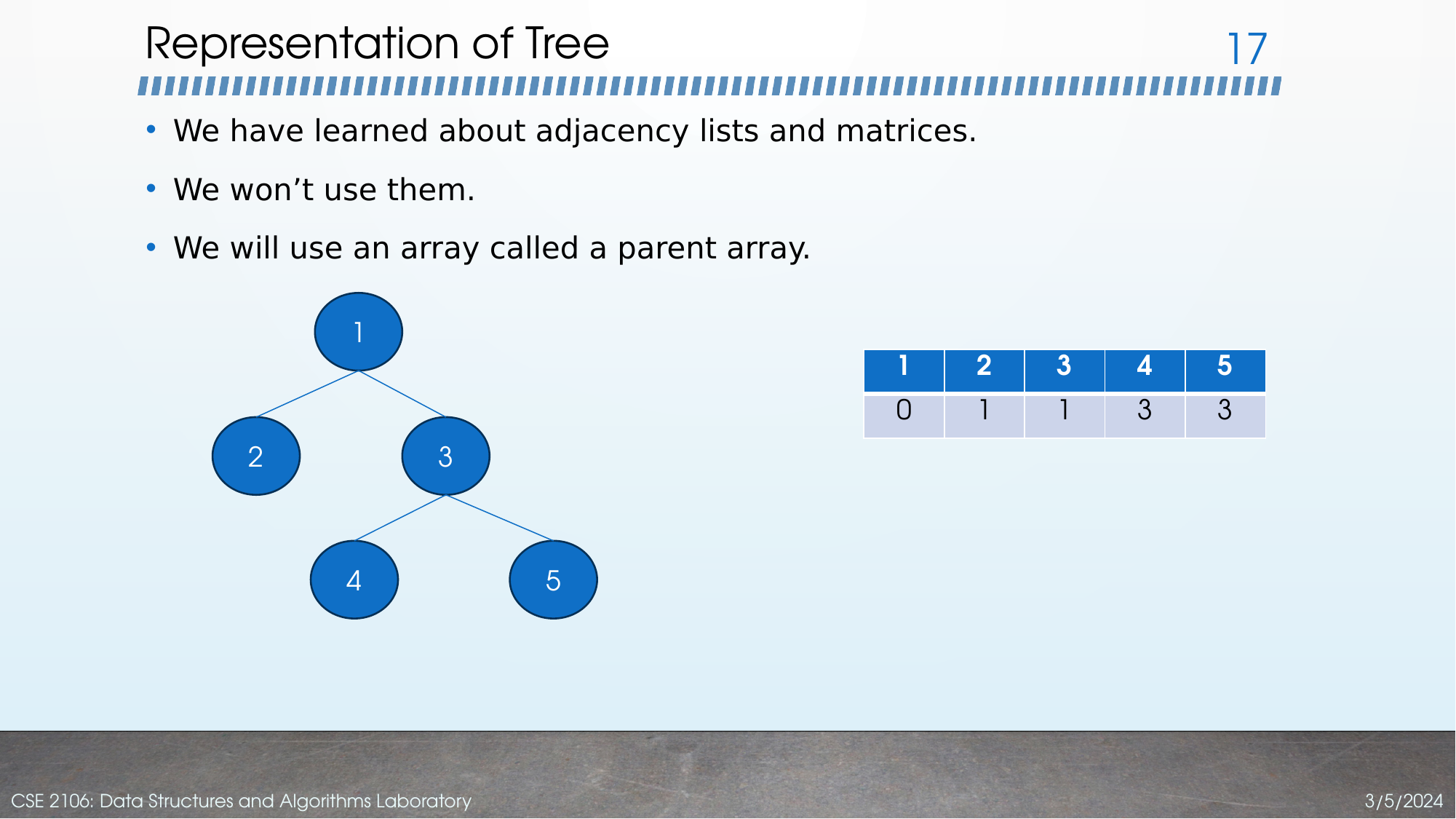

# Representation of Tree
17
We have learned about adjacency lists and matrices.
We won’t use them.
We will use an array called a parent array.
1
| 1 | 2 | 3 | 4 | 5 |
| --- | --- | --- | --- | --- |
| 0 | 1 | 1 | 3 | 3 |
2
3
4
5
3/5/2024
CSE 2106: Data Structures and Algorithms Laboratory